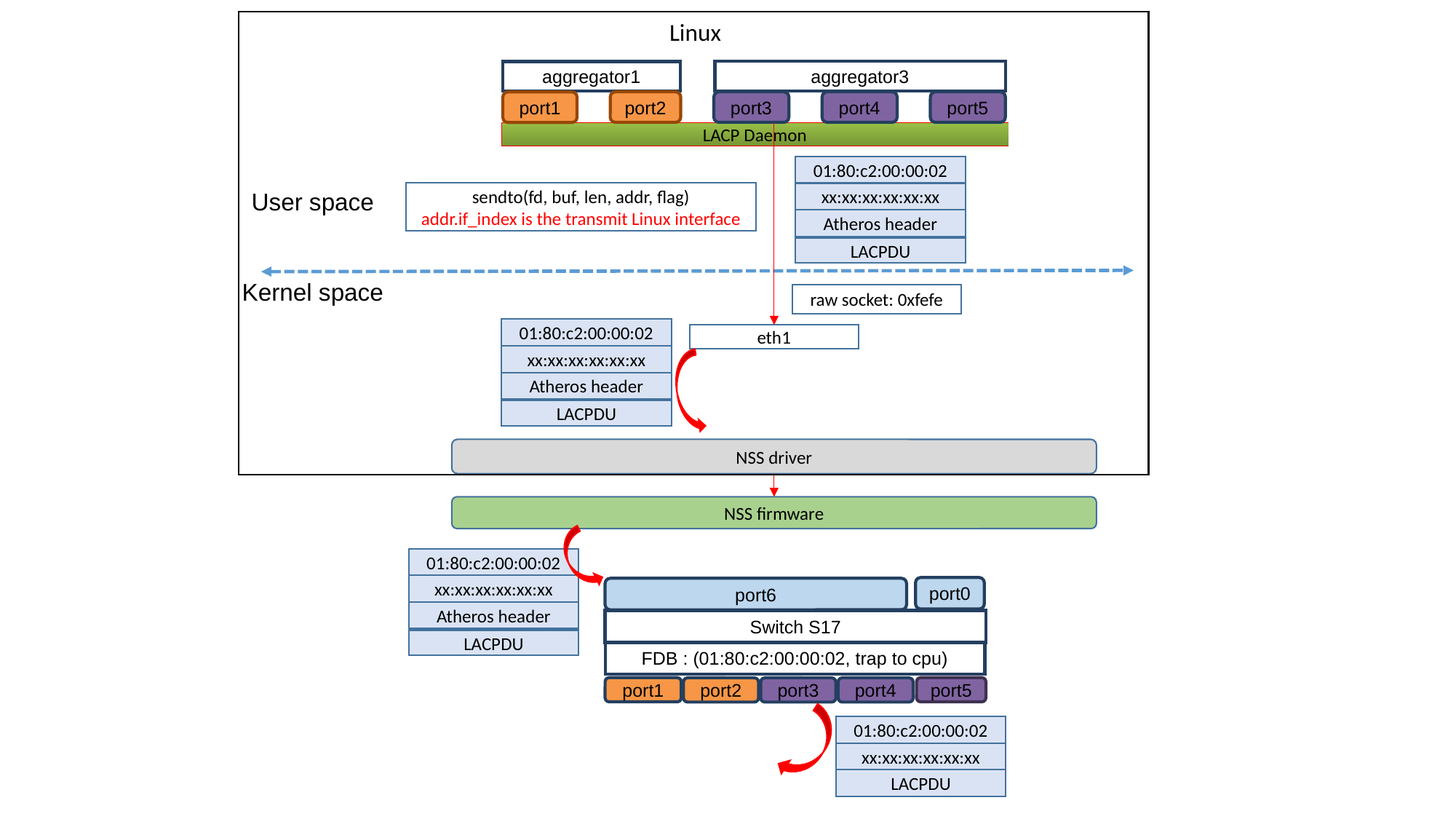

Linux
aggregator3
aggregator1
port2
port3
port4
port5
port1
LACP Daemon
01:80:c2:00:00:02
User space
sendto(fd, buf, len, addr, flag)
addr.if_index is the transmit Linux interface
xx:xx:xx:xx:xx:xx
Atheros header
LACPDU
Kernel space
raw socket: 0xfefe
01:80:c2:00:00:02
eth1
xx:xx:xx:xx:xx:xx

Atheros header
LACPDU
NSS driver
NSS firmware

01:80:c2:00:00:02
xx:xx:xx:xx:xx:xx
port0
port6
Atheros header
Switch S17
LACPDU
FDB : (01:80:c2:00:00:02, trap to cpu)
port1
port5
port2
port3
port4
01:80:c2:00:00:02

xx:xx:xx:xx:xx:xx
LACPDU